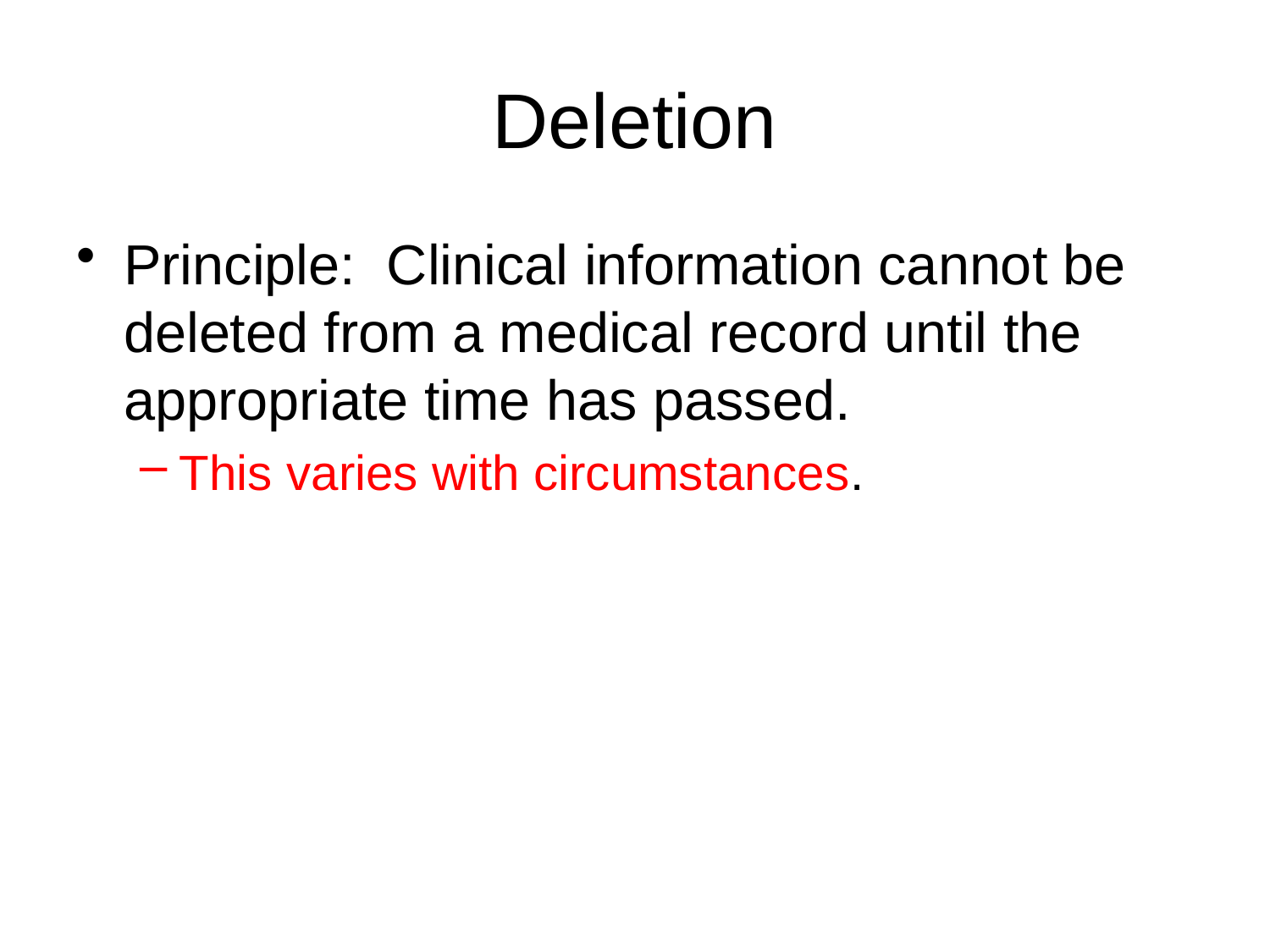

# Deletion
Principle:  Clinical information cannot be deleted from a medical record until the appropriate time has passed.
This varies with circumstances.